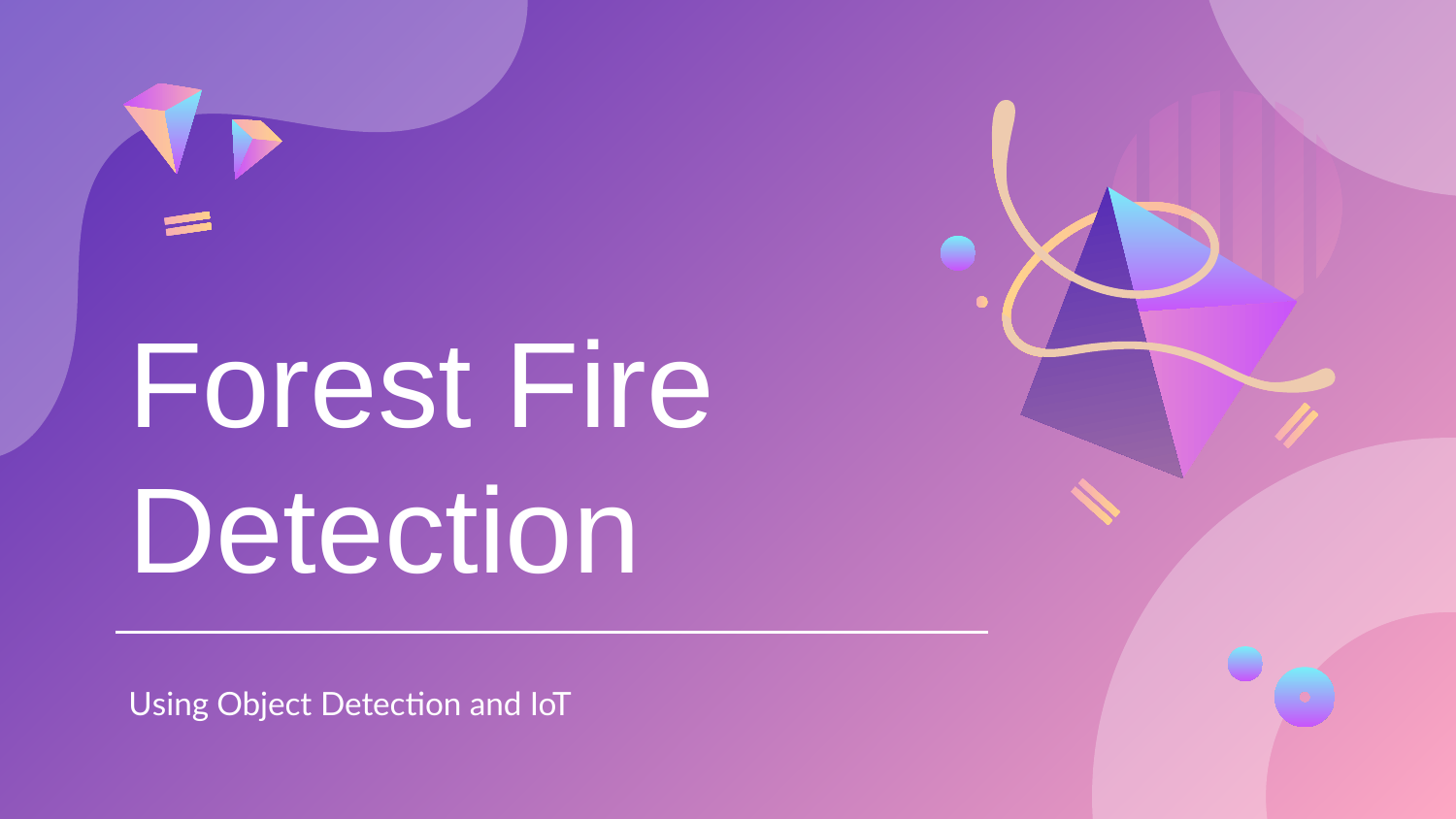

# Forest Fire Detection

Using Object Detection and IoT